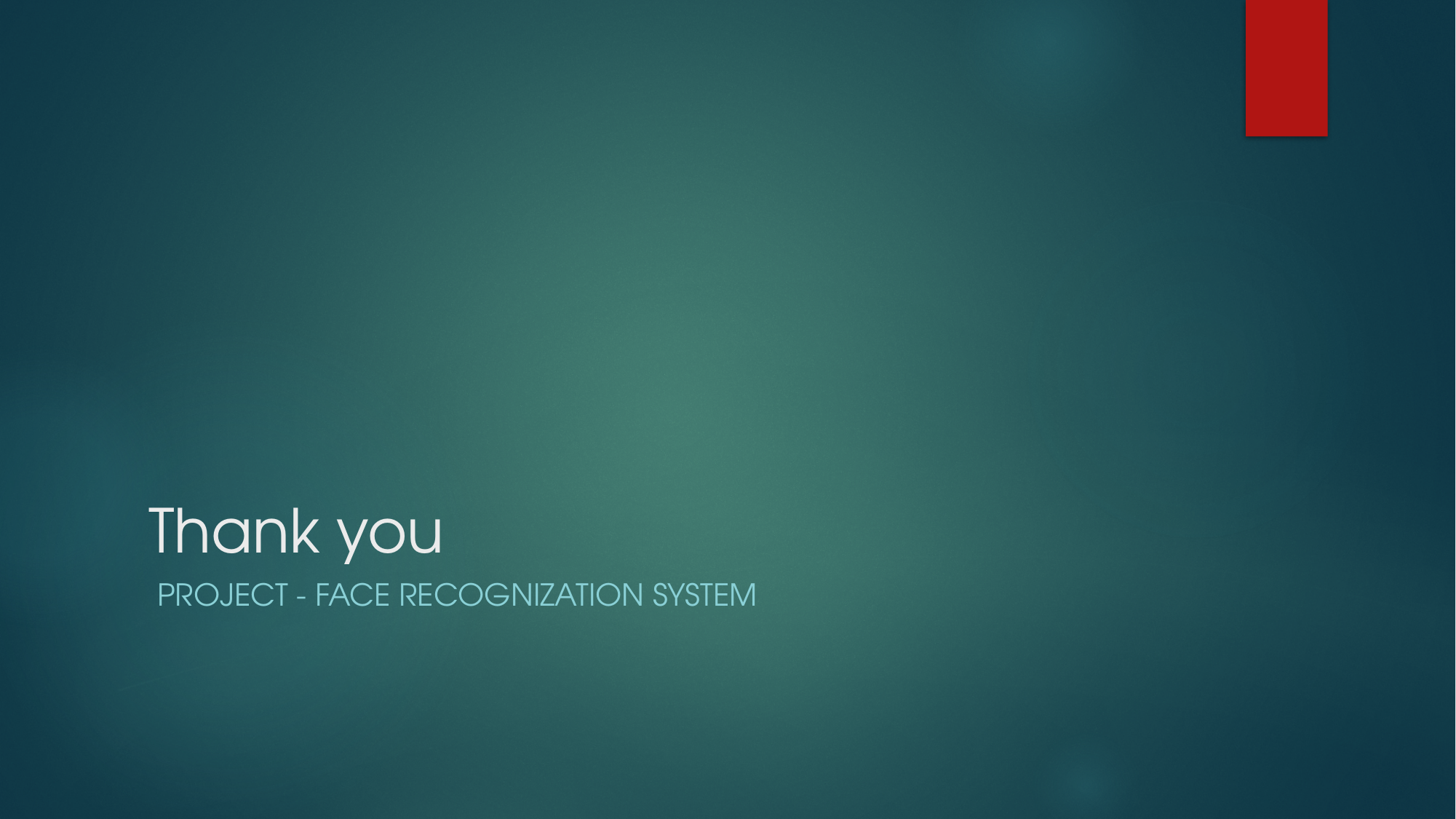

# Thank you
 project - Face recognization system